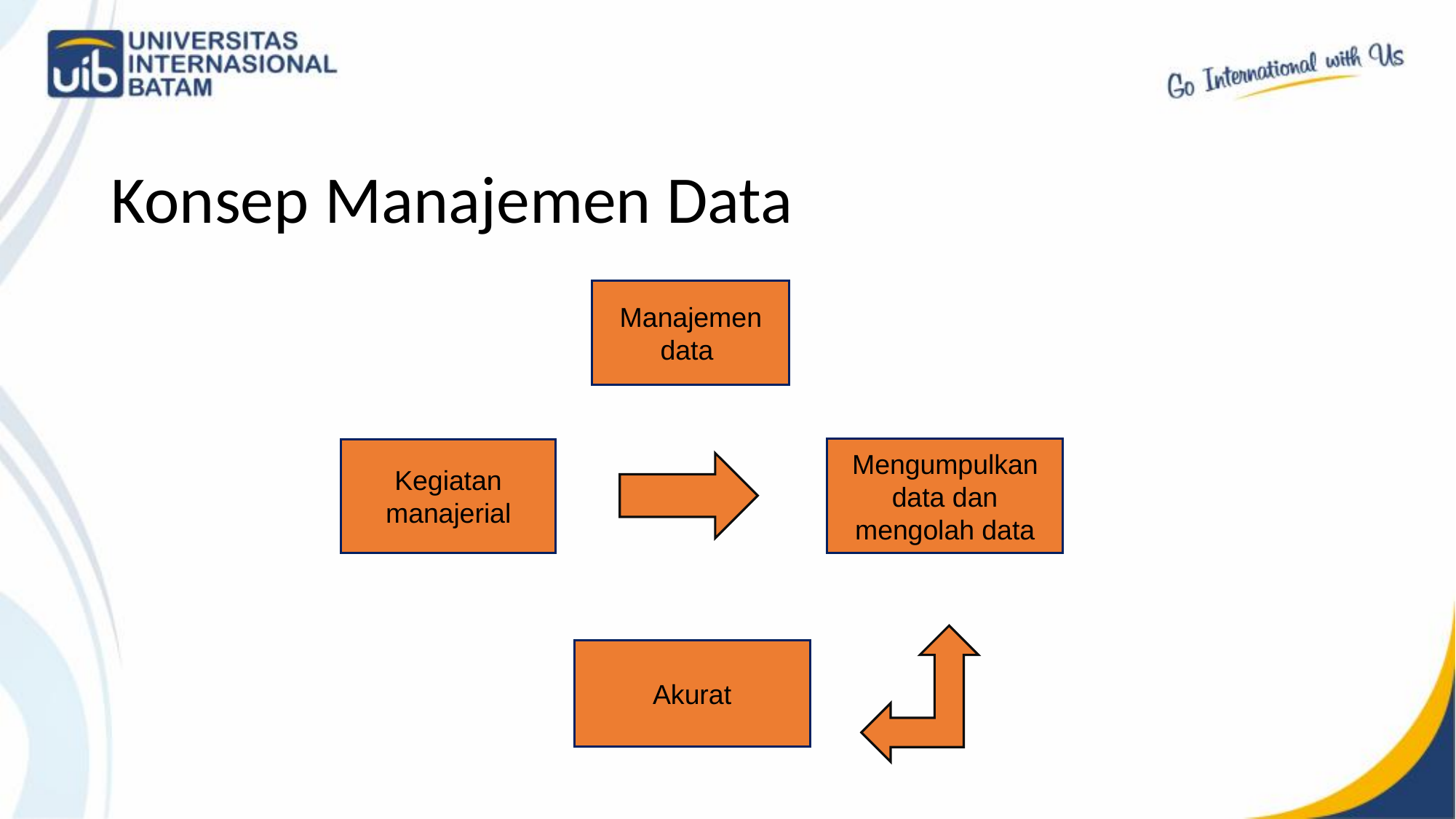

# Konsep Manajemen Data
Manajemen data
Mengumpulkan data dan mengolah data
Kegiatan manajerial

Akurat